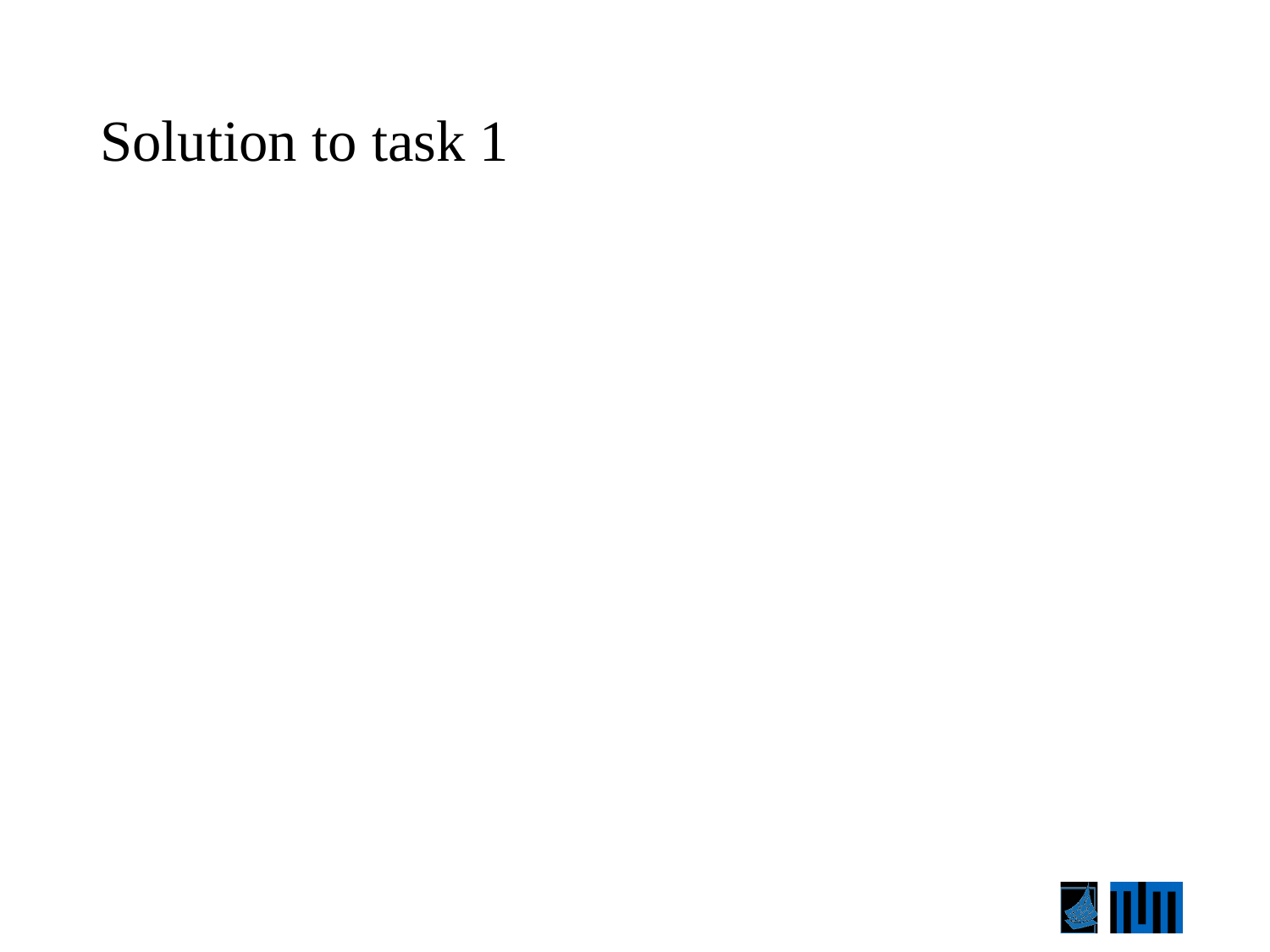

# Solution to task 1

A deformation order analysis tool for vehicle structure in crashworthiness design